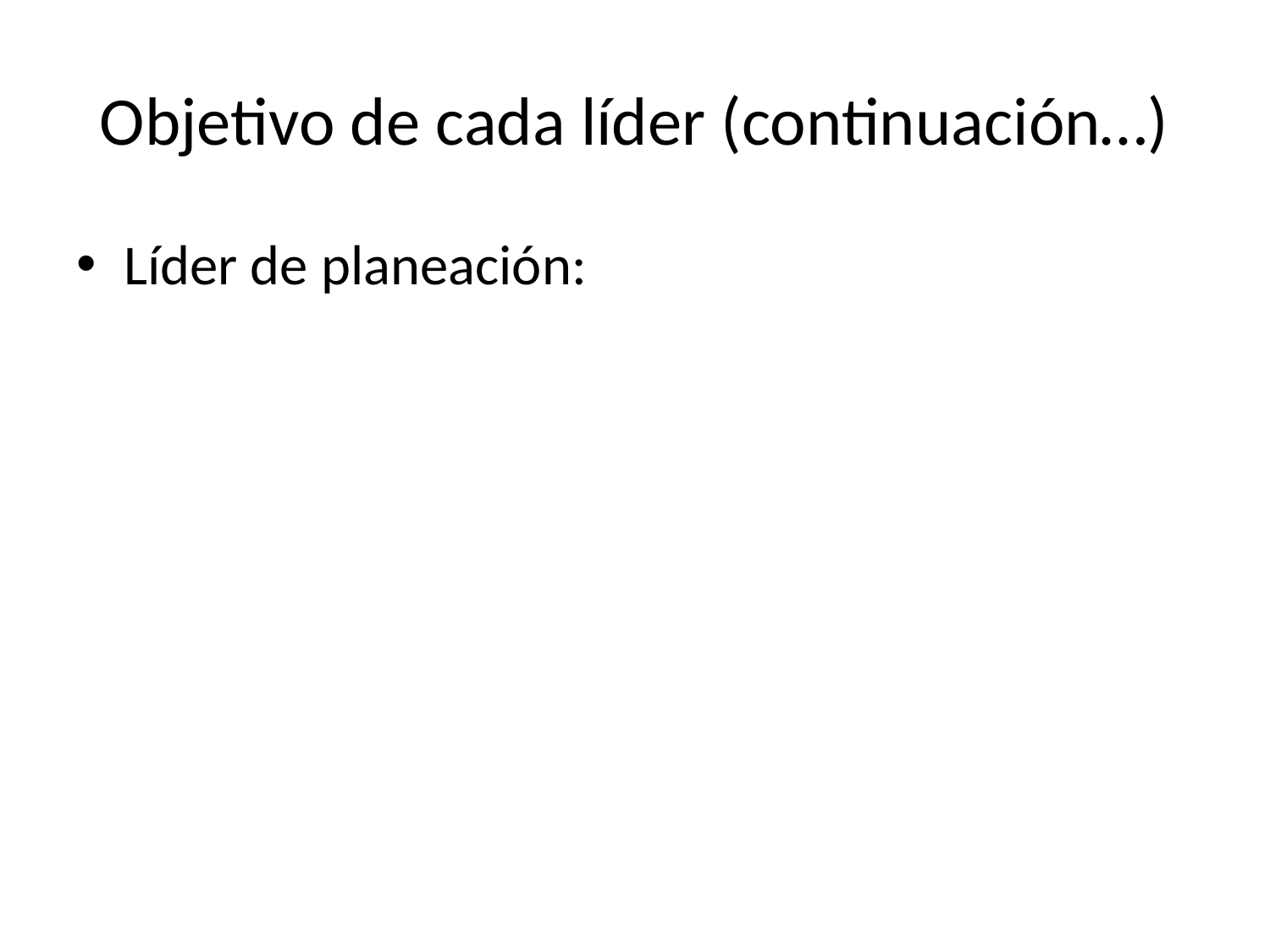

# Objetivo de cada líder (continuación…)
Líder de planeación: